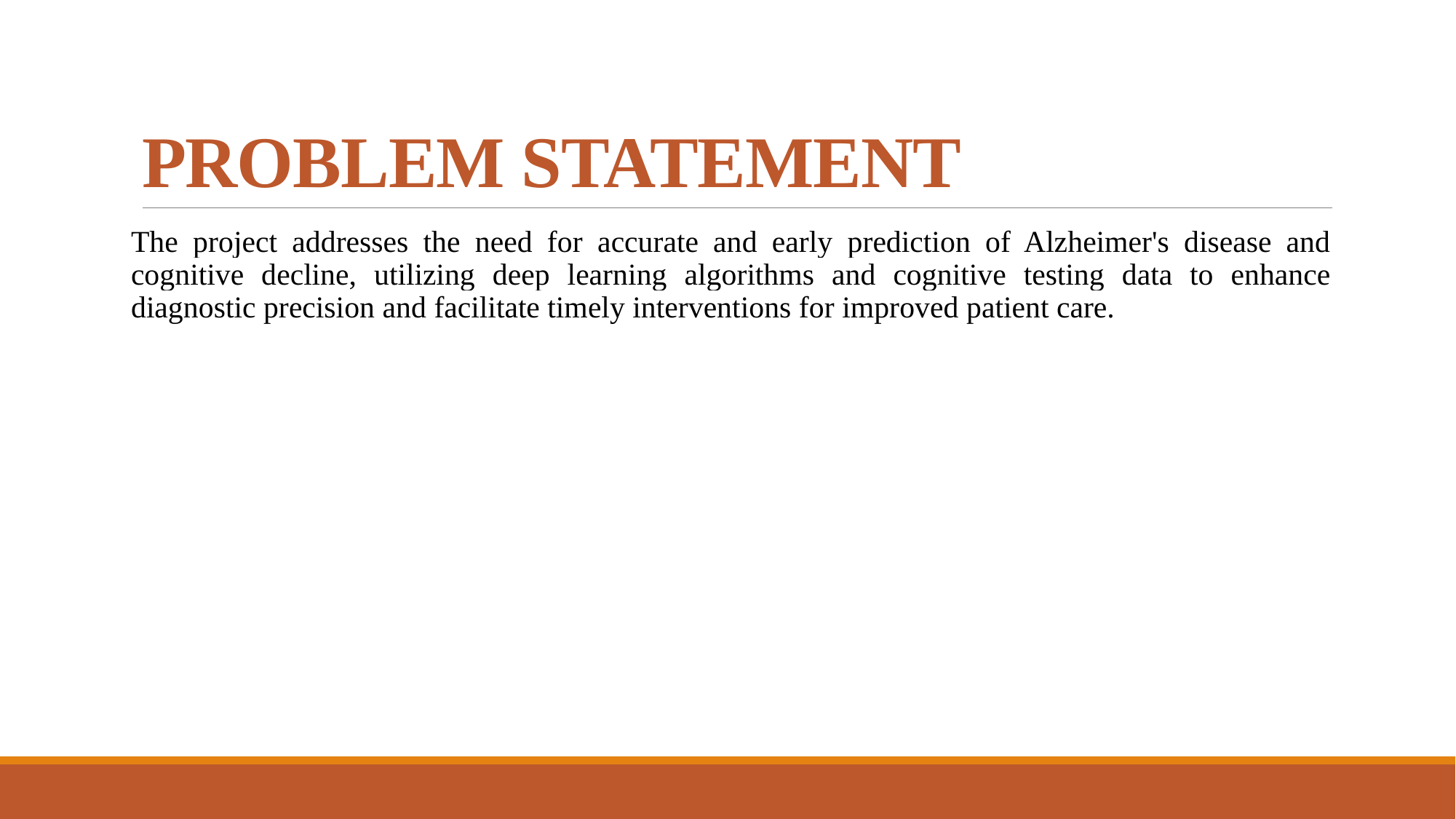

# PROBLEM STATEMENT
The project addresses the need for accurate and early prediction of Alzheimer's disease and cognitive decline, utilizing deep learning algorithms and cognitive testing data to enhance diagnostic precision and facilitate timely interventions for improved patient care.